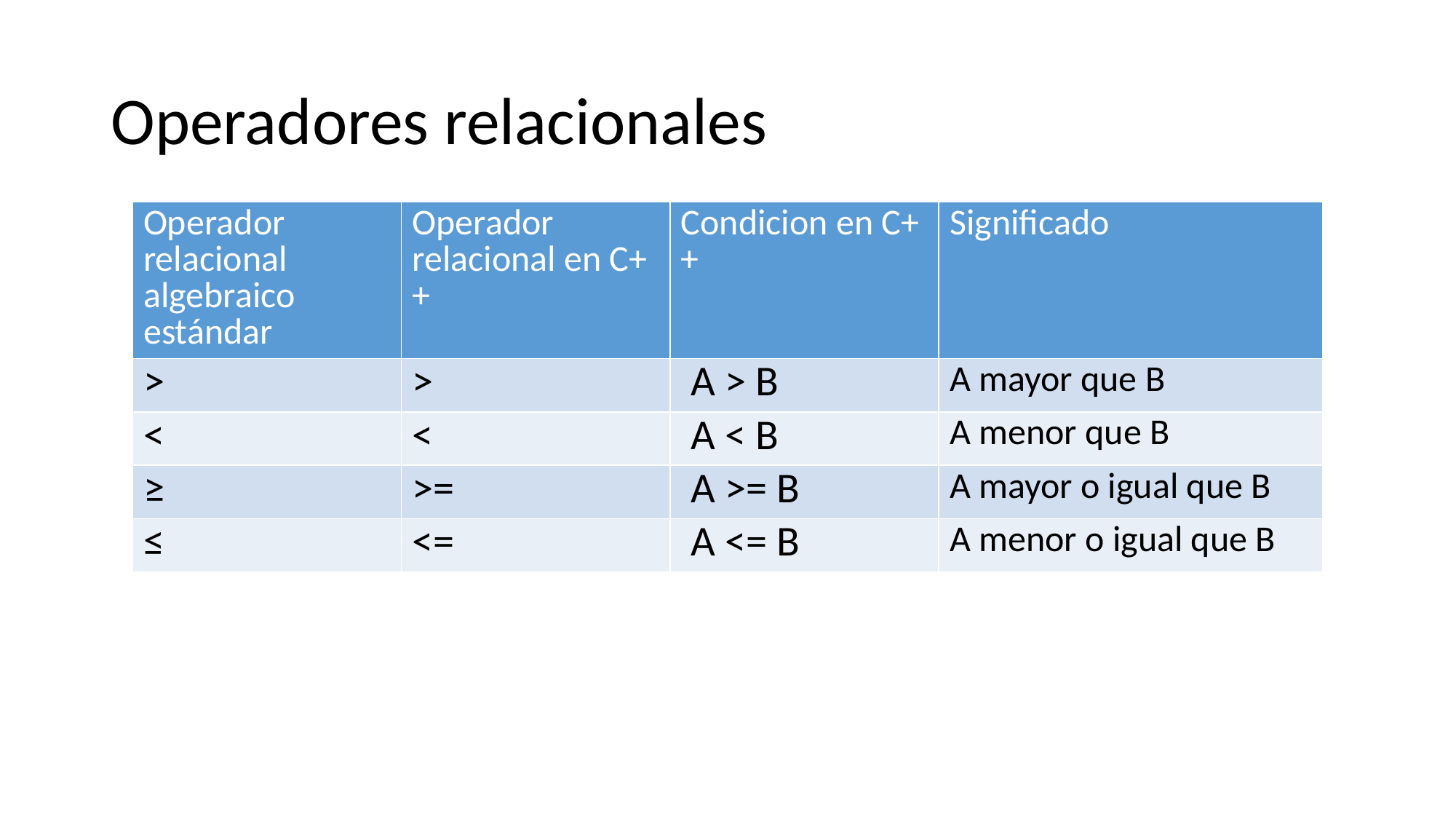

# Operadores relacionales
| Operador relacional algebraico estándar | Operador relacional en C++ | Condicion en C++ | Significado |
| --- | --- | --- | --- |
| > | > | A > B | A mayor que B |
| < | < | A < B | A menor que B |
| ≥ | >= | A >= B | A mayor o igual que B |
| ≤ | <= | A <= B | A menor o igual que B |